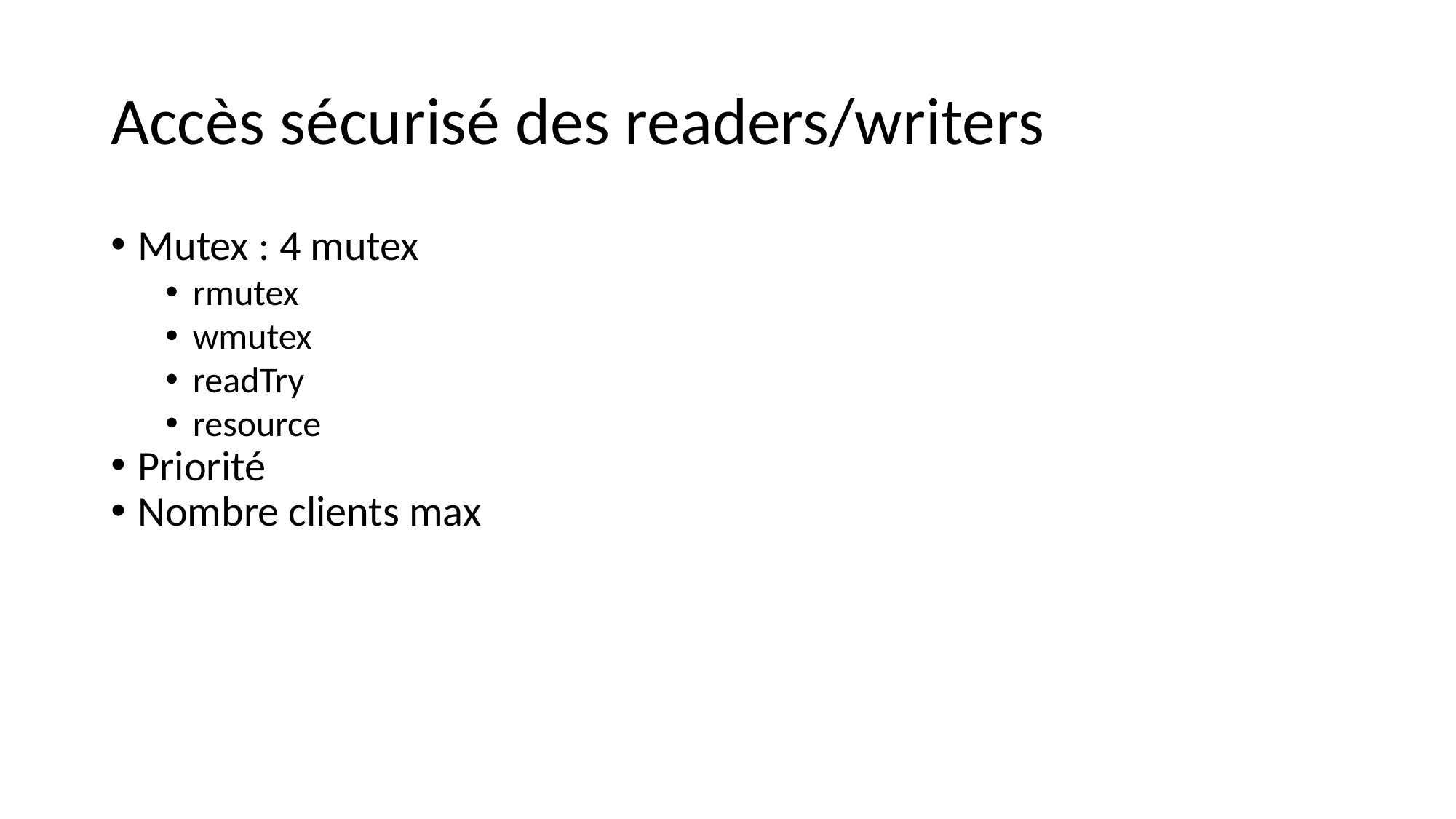

Accès sécurisé des readers/writers
Mutex : 4 mutex
rmutex
wmutex
readTry
resource
Priorité
Nombre clients max